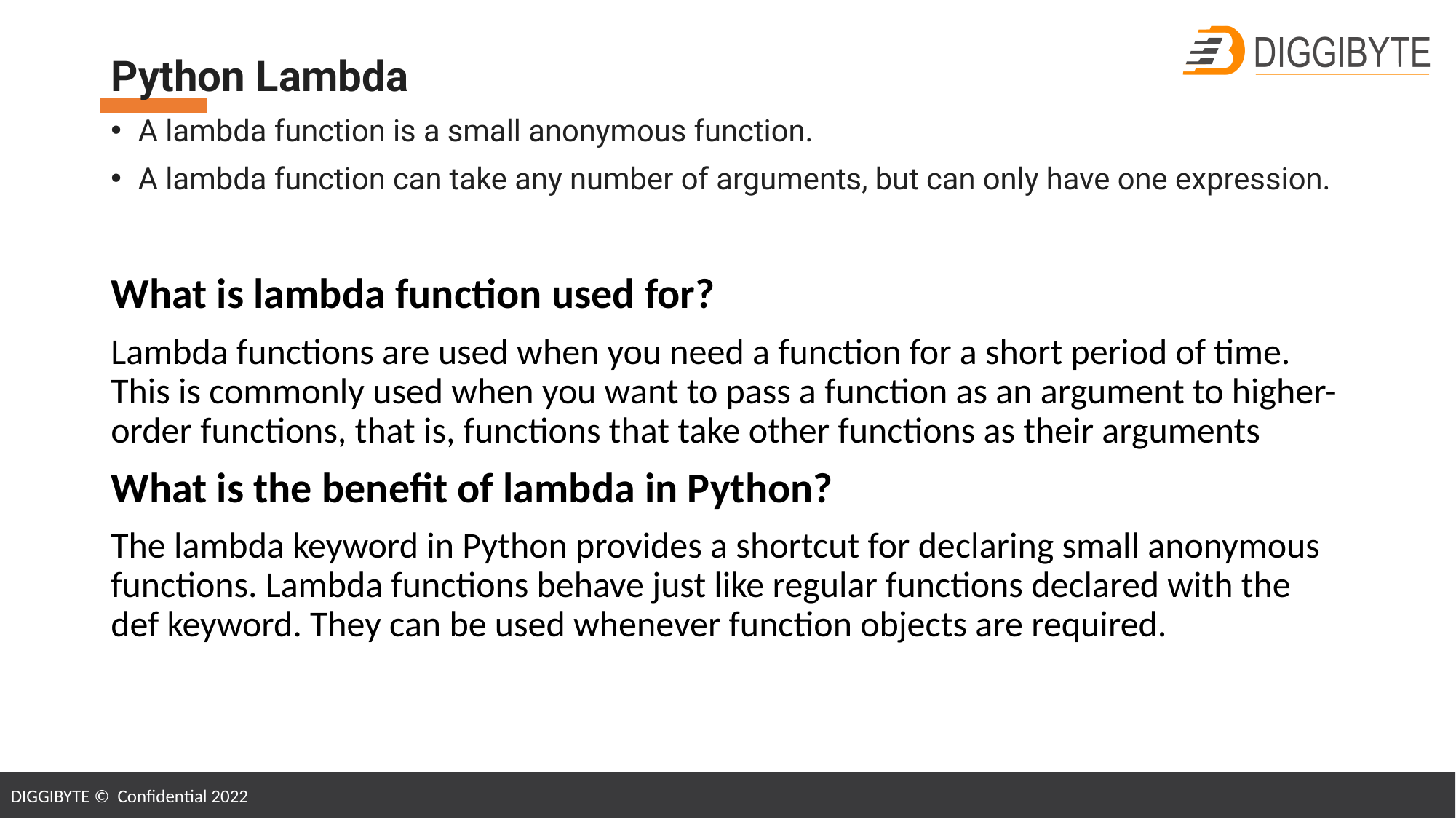

Python Lambda
A lambda function is a small anonymous function.
A lambda function can take any number of arguments, but can only have one expression.

What is lambda function used for?
Lambda functions are used when you need a function for a short period of time. This is commonly used when you want to pass a function as an argument to higher-order functions, that is, functions that take other functions as their arguments
What is the benefit of lambda in Python?
The lambda keyword in Python provides a shortcut for declaring small anonymous functions. Lambda functions behave just like regular functions declared with the def keyword. They can be used whenever function objects are required.